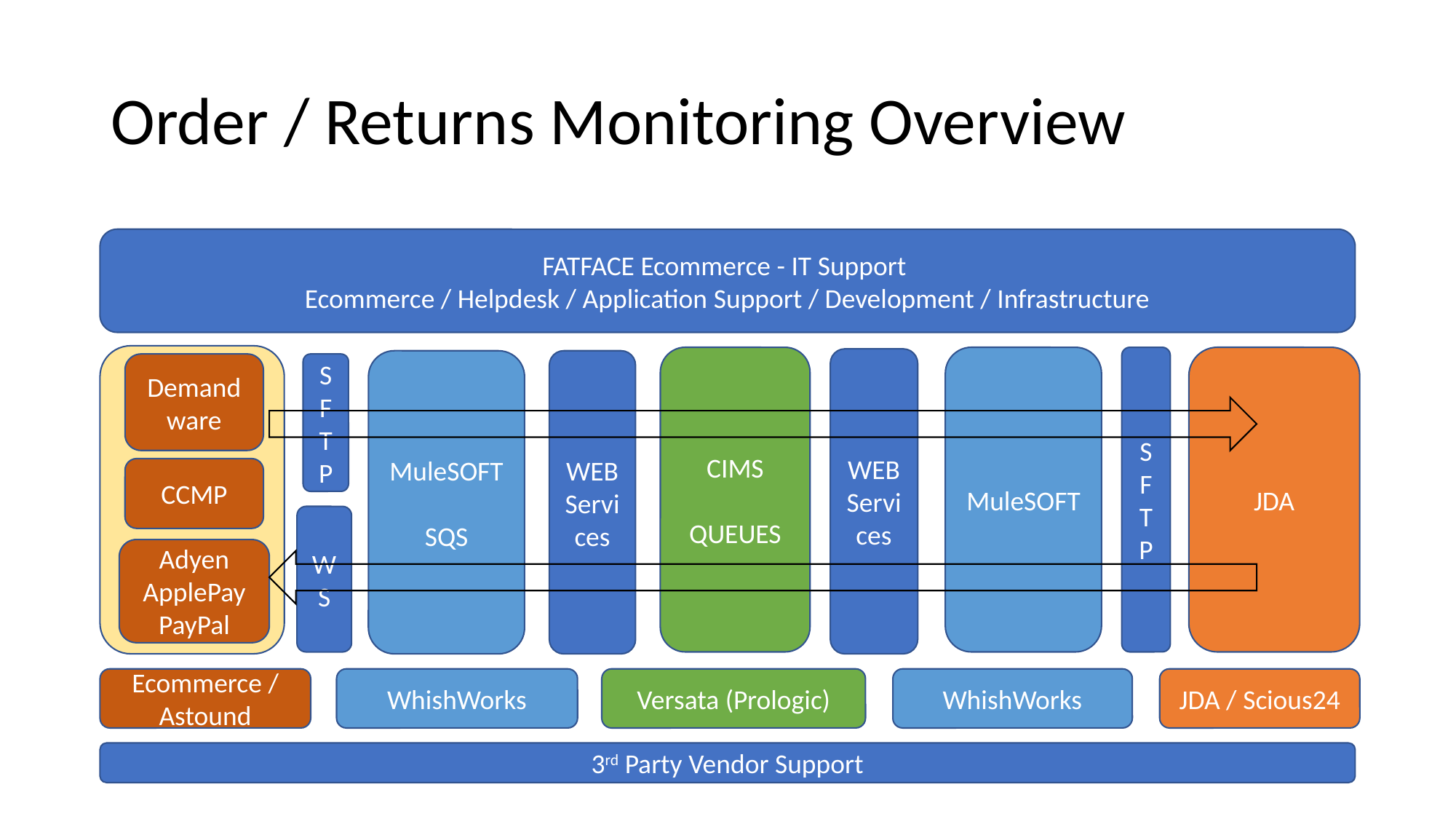

# Order / Returns Monitoring Overview
FATFACE Ecommerce - IT Support
Ecommerce / Helpdesk / Application Support / Development / Infrastructure

CIMS

QUEUES
MuleSOFT
SFTP
JDA
WEB Services
MuleSOFT

SQS
WEB Services
Demandware
SFTP

CCMP
WS
Adyen
ApplePay
PayPal

Ecommerce / Astound
WhishWorks
Versata (Prologic)
WhishWorks
JDA / Scious24
3rd Party Vendor Support